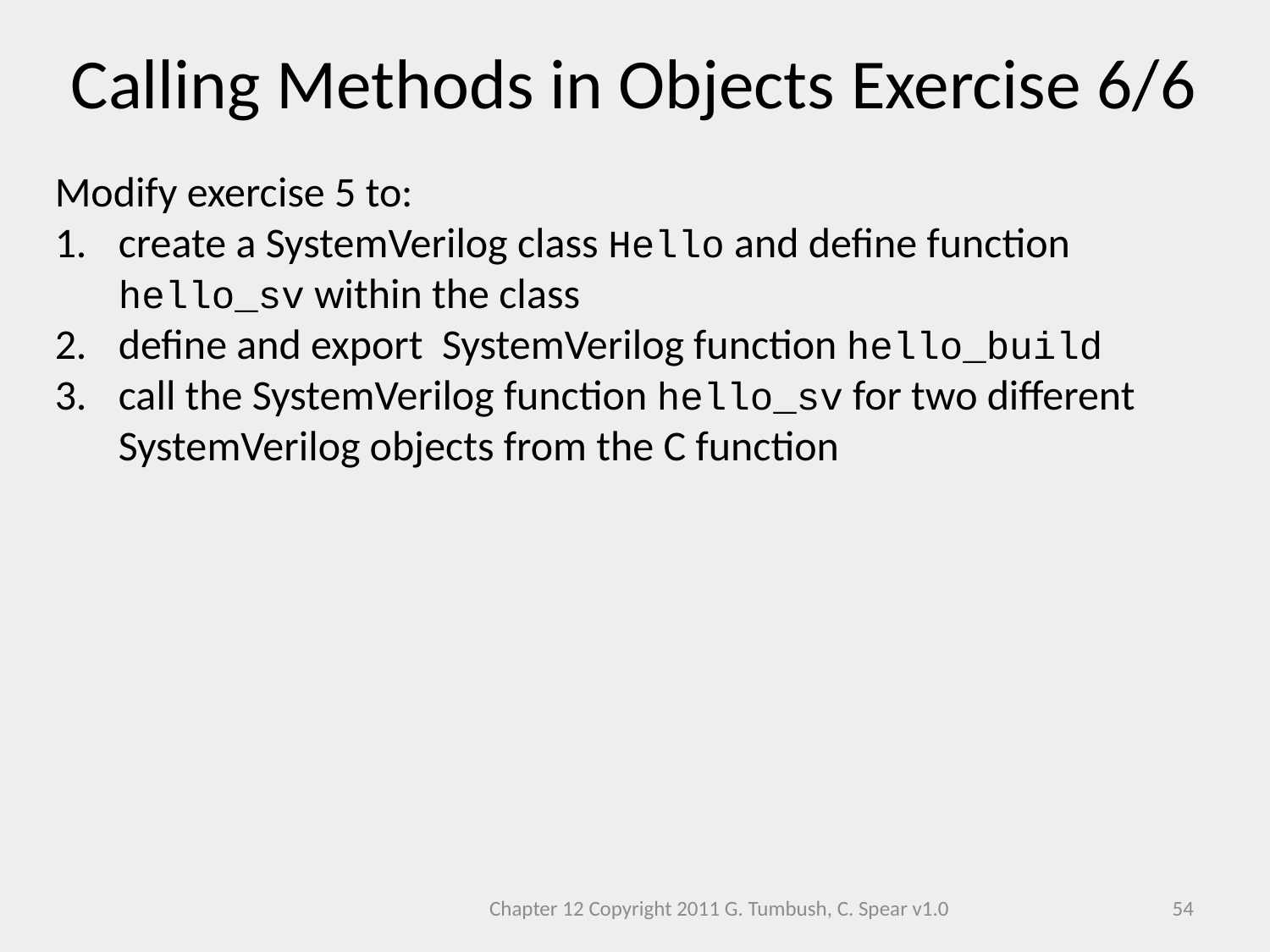

Calling Methods in Objects Exercise 6/6
Modify exercise 5 to:
create a SystemVerilog class Hello and define function hello_sv within the class
define and export  SystemVerilog function hello_build
call the SystemVerilog function hello_sv for two different SystemVerilog objects from the C function
Chapter 12 Copyright 2011 G. Tumbush, C. Spear v1.0
54